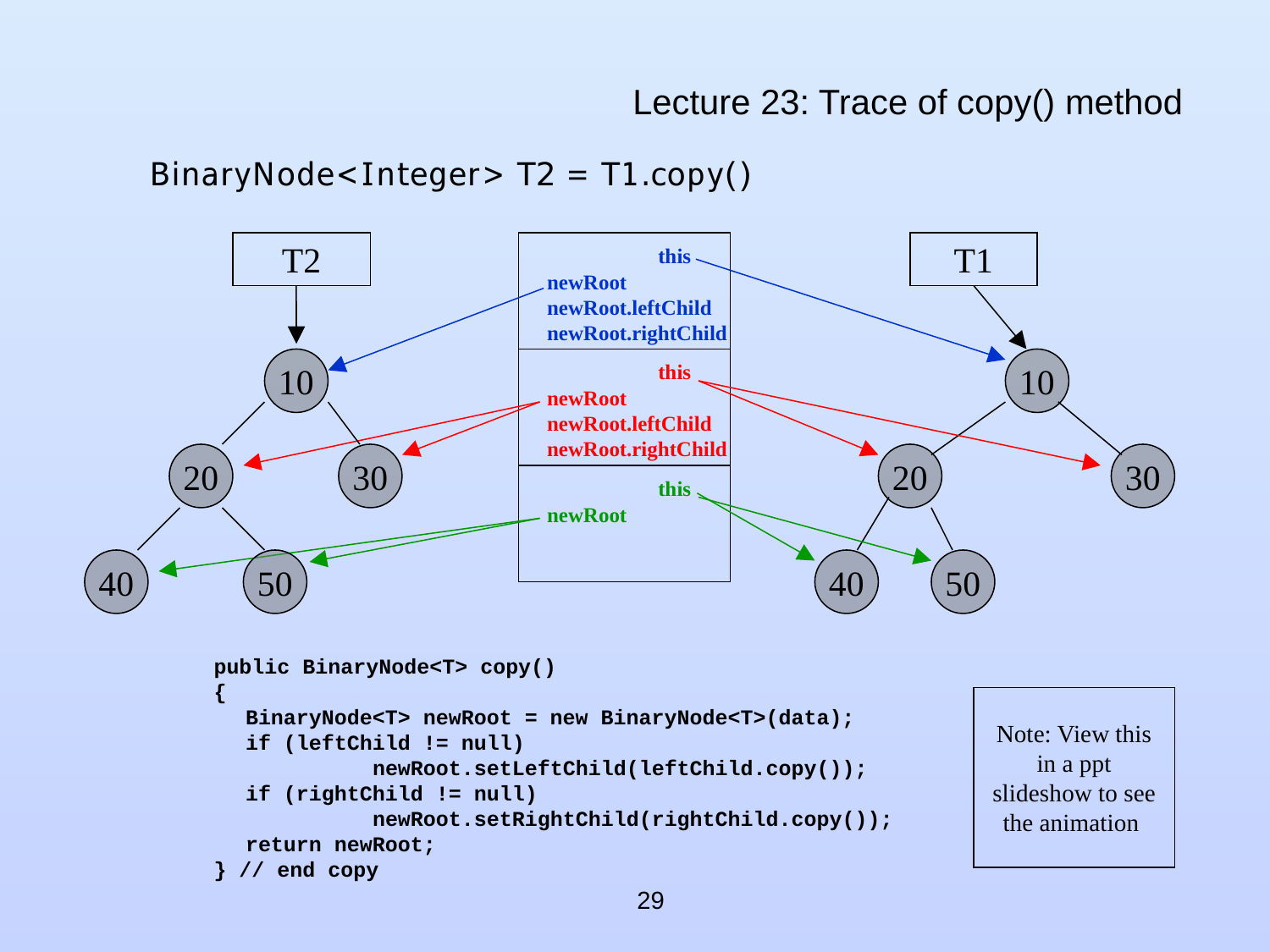

# Lecture 23: Trace of copy() method
BinaryNode<Integer> T2 = T1.copy()

public BinaryNode<T> copy()
{
	BinaryNode<T> newRoot = new BinaryNode<T>(data);
	if (leftChild != null)
		newRoot.setLeftChild(leftChild.copy());
	if (rightChild != null)
		newRoot.setRightChild(rightChild.copy());
	return newRoot;
} // end copy
T2
	this
   newRoot
   newRoot.leftChild
   newRoot.rightChild
T1

10
	this
   newRoot
   newRoot.leftChild
   newRoot.rightChild
10

20
30
20
30
	this
   newRoot

40
50
40
50
Note: View this in a ppt slideshow to see the animation
29